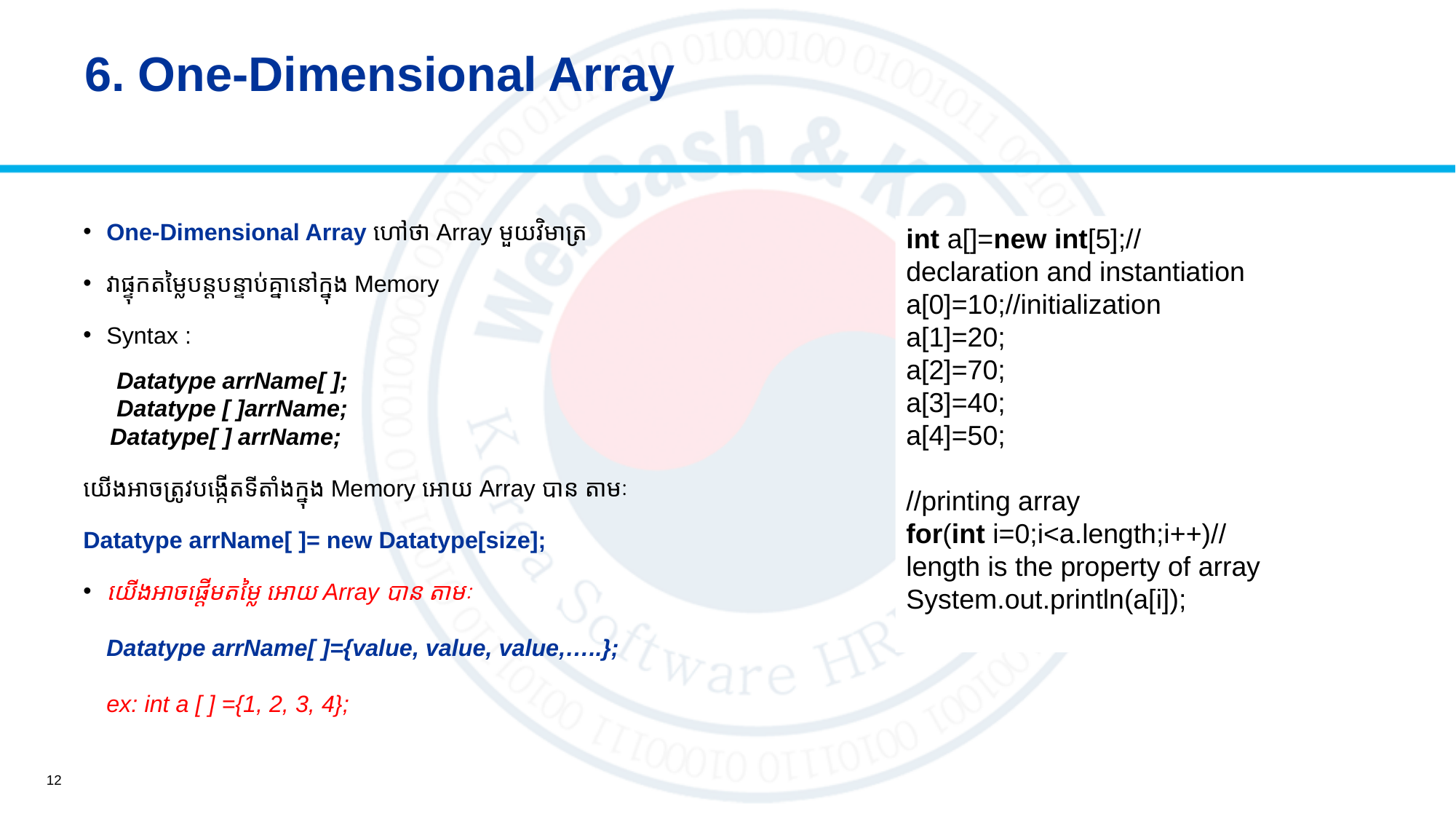

# 6. One-Dimensional Array
One-Dimensional Array ហៅ​ថា​ Array មួយ​វិមាត្រ​
​វា​ផ្ទុក​តម្លៃ​បន្ដ​បន្ទាប់​គ្នា​នៅ​ក្នុង​ Memory
Syntax :
 Datatype arrName[ ];
 Datatype [ ]arrName;
Datatype[ ] arrName;
យើង​អាច​ត្រូវ​បង្កើត​ទី​តាំង​ក្នុង​ Memory អោយ​ Array បាន​ តាមៈ
Datatype arrName[ ]= new Datatype[size];
យើង​អាច​ផ្ដើម​តម្លៃ​ អោយ​ Array បាន​ តាមៈ
Datatype arrName[ ]={value, value, value,…..};
ex: int a [ ] ={1, 2, 3, 4};

int a[]=new int[5];//declaration and instantiation
a[0]=10;//initialization
a[1]=20;
a[2]=70;
a[3]=40;
a[4]=50;

//printing array
for(int i=0;i<a.length;i++)//length is the property of array
System.out.println(a[i]);

12